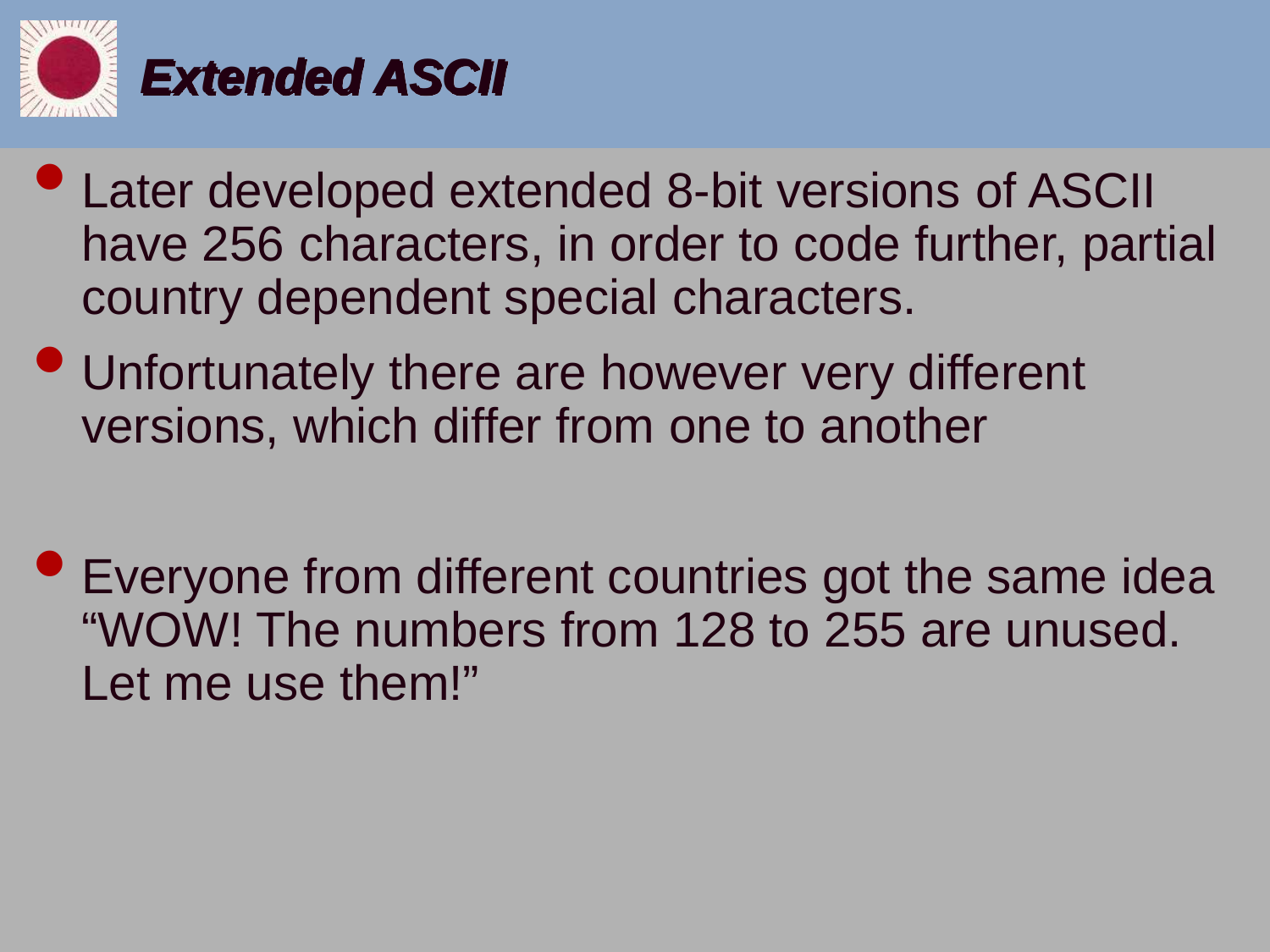

# Extended ASCII
Later developed extended 8-bit versions of ASCII have 256 characters, in order to code further, partial country dependent special characters.
Unfortunately there are however very different versions, which differ from one to another

Everyone from different countries got the same idea “WOW! The numbers from 128 to 255 are unused. Let me use them!”